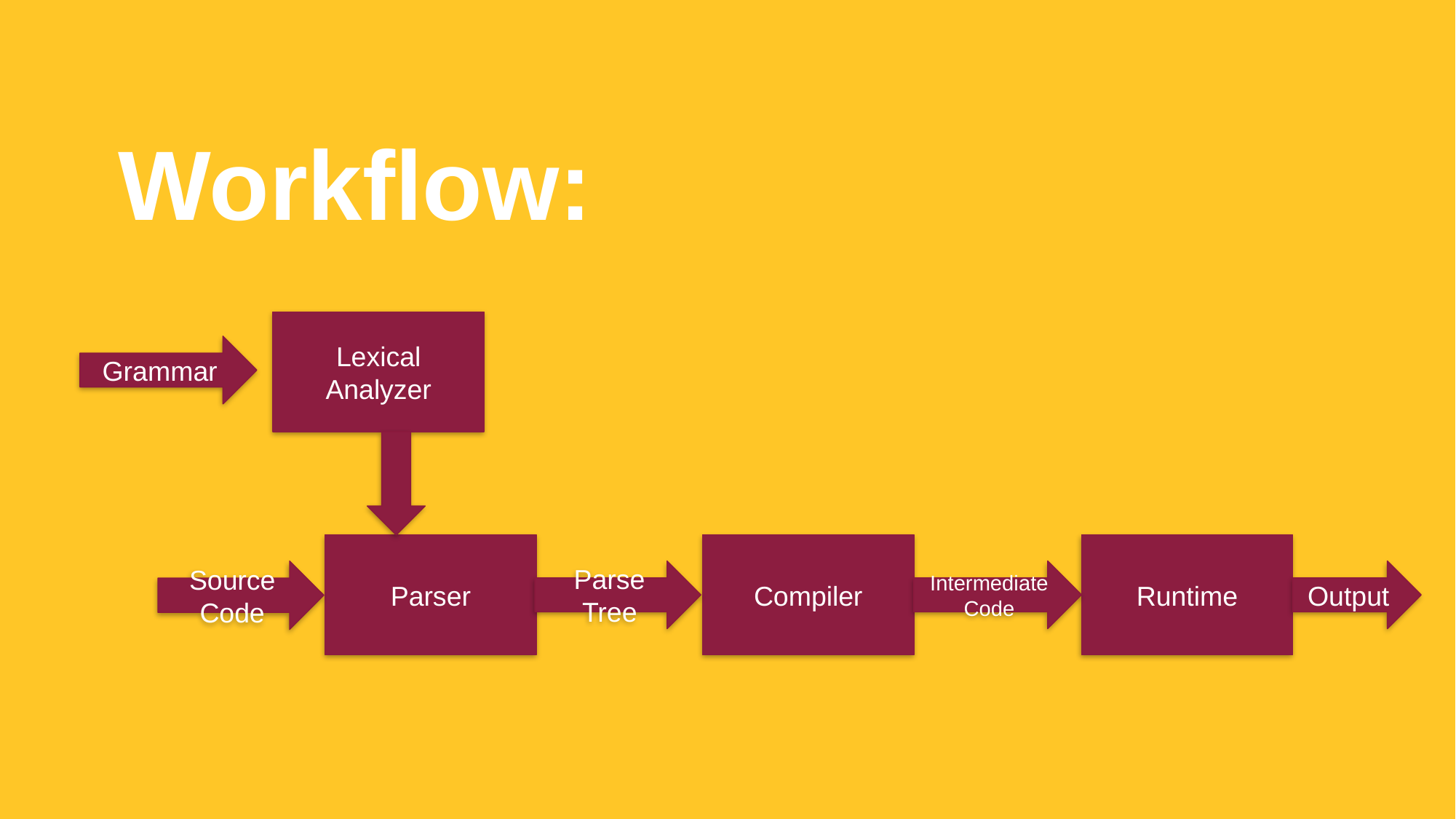

Workflow:
Lexical Analyzer
Grammar

Parser
Compiler
Runtime
Source Code
Parse Tree
Intermediate Code
Output